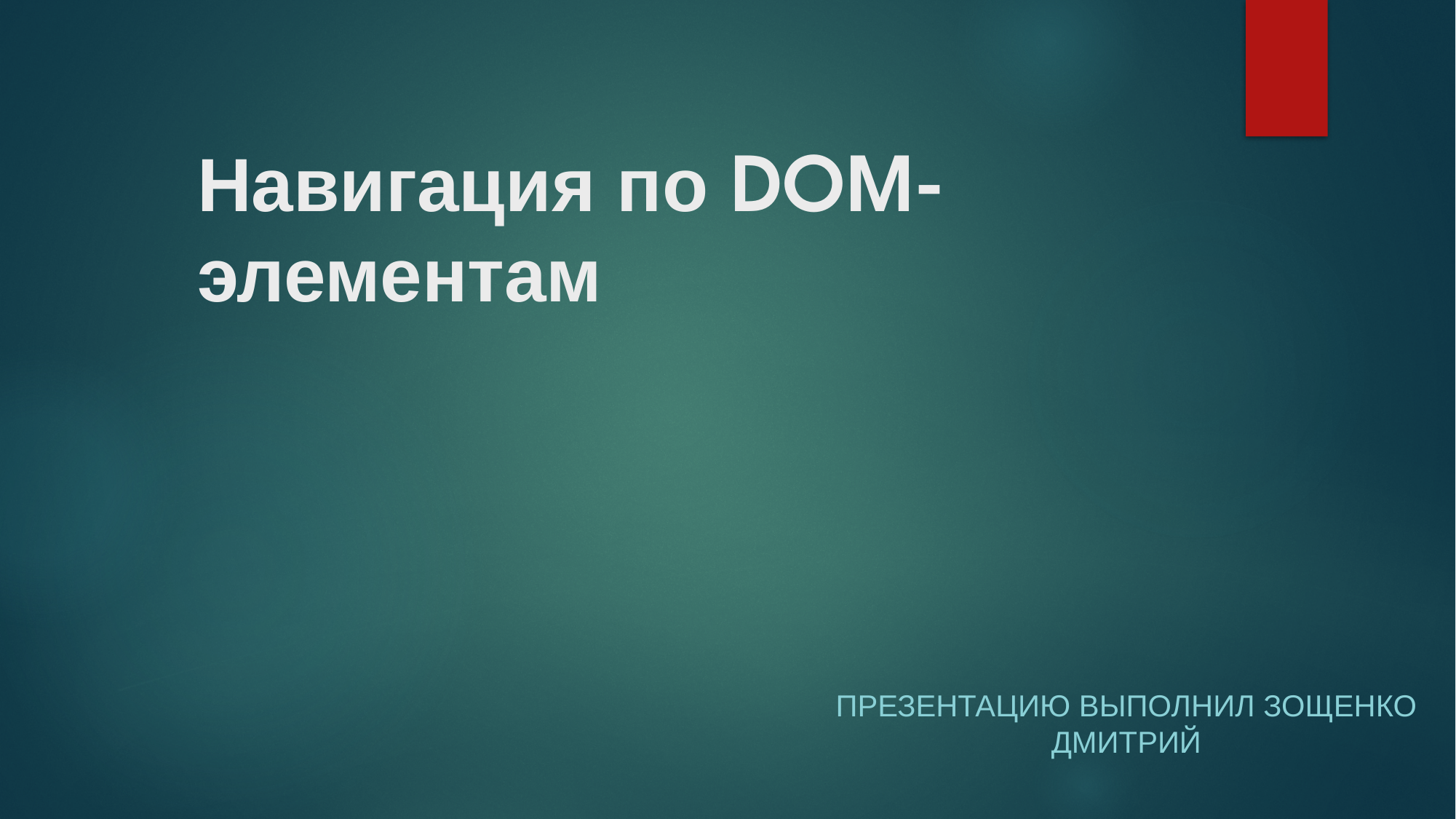

# Навигация по DOM-элементам
Презентацию выполнил Зощенко Дмитрий